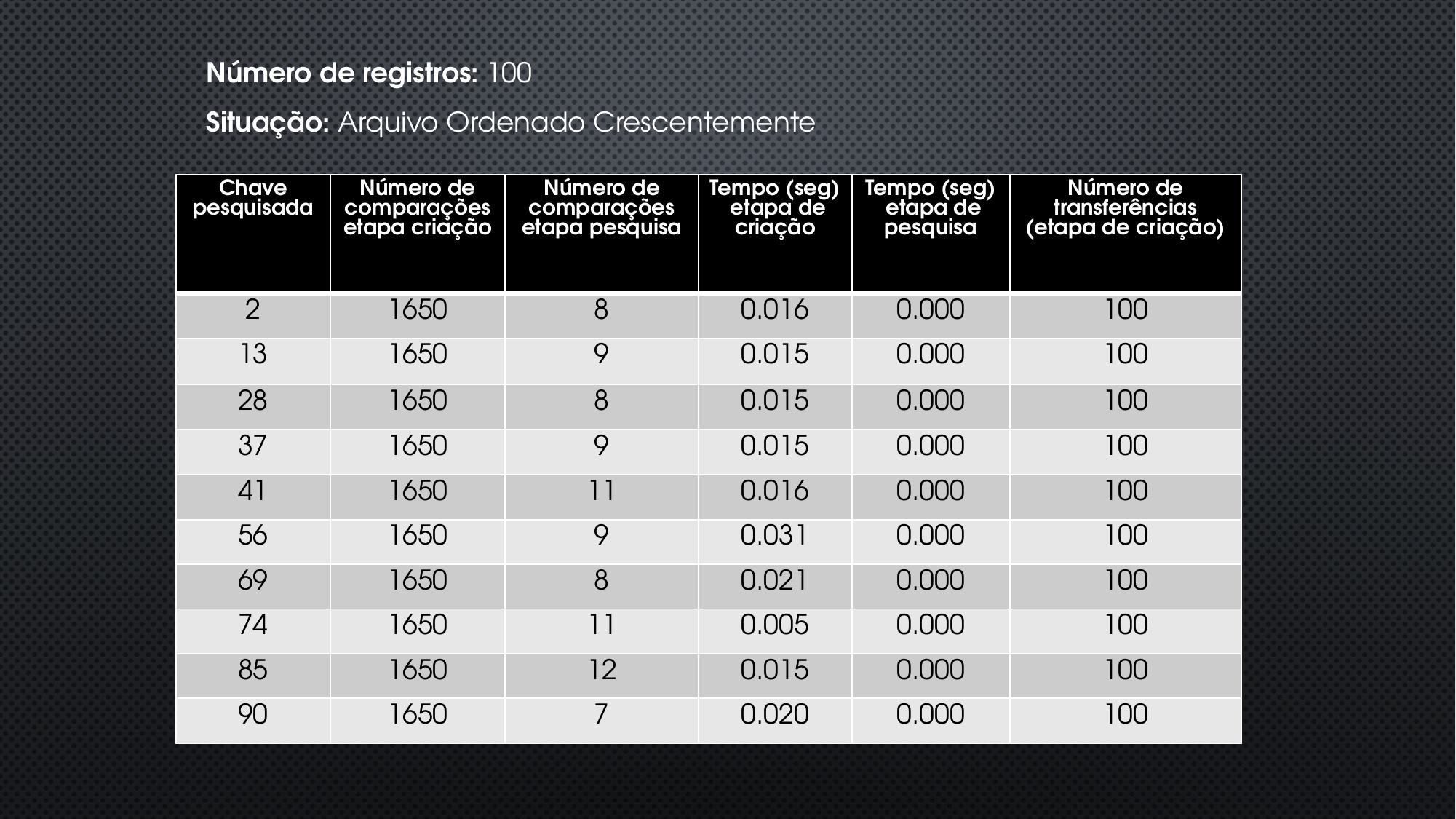

Número de registros: 100
Situação: Arquivo Ordenado Crescentemente
| Chave pesquisada | Número de comparações etapa criação | Número de comparações etapa pesquisa | Tempo (seg) etapa de criação | Tempo (seg) etapa de pesquisa | Número de transferências (etapa de criação) |
| --- | --- | --- | --- | --- | --- |
| 2 | 1650 | 8 | 0.016 | 0.000 | 100 |
| 13 | 1650 | 9 | 0.015 | 0.000 | 100 |
| 28 | 1650 | 8 | 0.015 | 0.000 | 100 |
| 37 | 1650 | 9 | 0.015 | 0.000 | 100 |
| 41 | 1650 | 11 | 0.016 | 0.000 | 100 |
| 56 | 1650 | 9 | 0.031 | 0.000 | 100 |
| 69 | 1650 | 8 | 0.021 | 0.000 | 100 |
| 74 | 1650 | 11 | 0.005 | 0.000 | 100 |
| 85 | 1650 | 12 | 0.015 | 0.000 | 100 |
| 90 | 1650 | 7 | 0.020 | 0.000 | 100 |